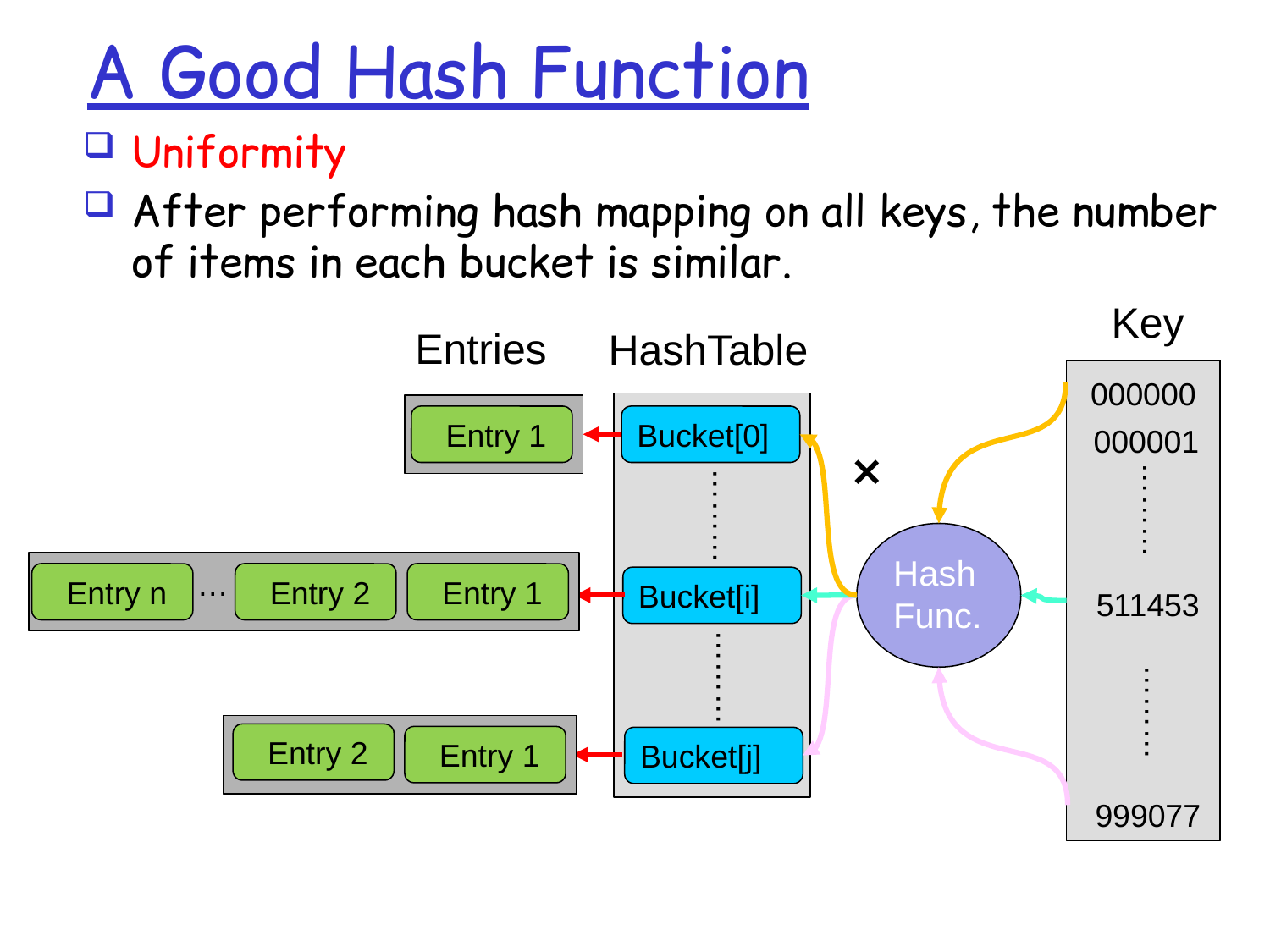

# A Good Hash Function
Uniformity
After performing hash mapping on all keys, the number of items in each bucket is similar.

Key
Entries
HashTable

000000

 Entry 1
Bucket[0]
000001
❌

………
………
Hash Func.

…
 Entry n
 Entry 2
 Entry 1
Bucket[i]
511453
………
………

 Entry 2
 Entry 1
Bucket[j]
999077